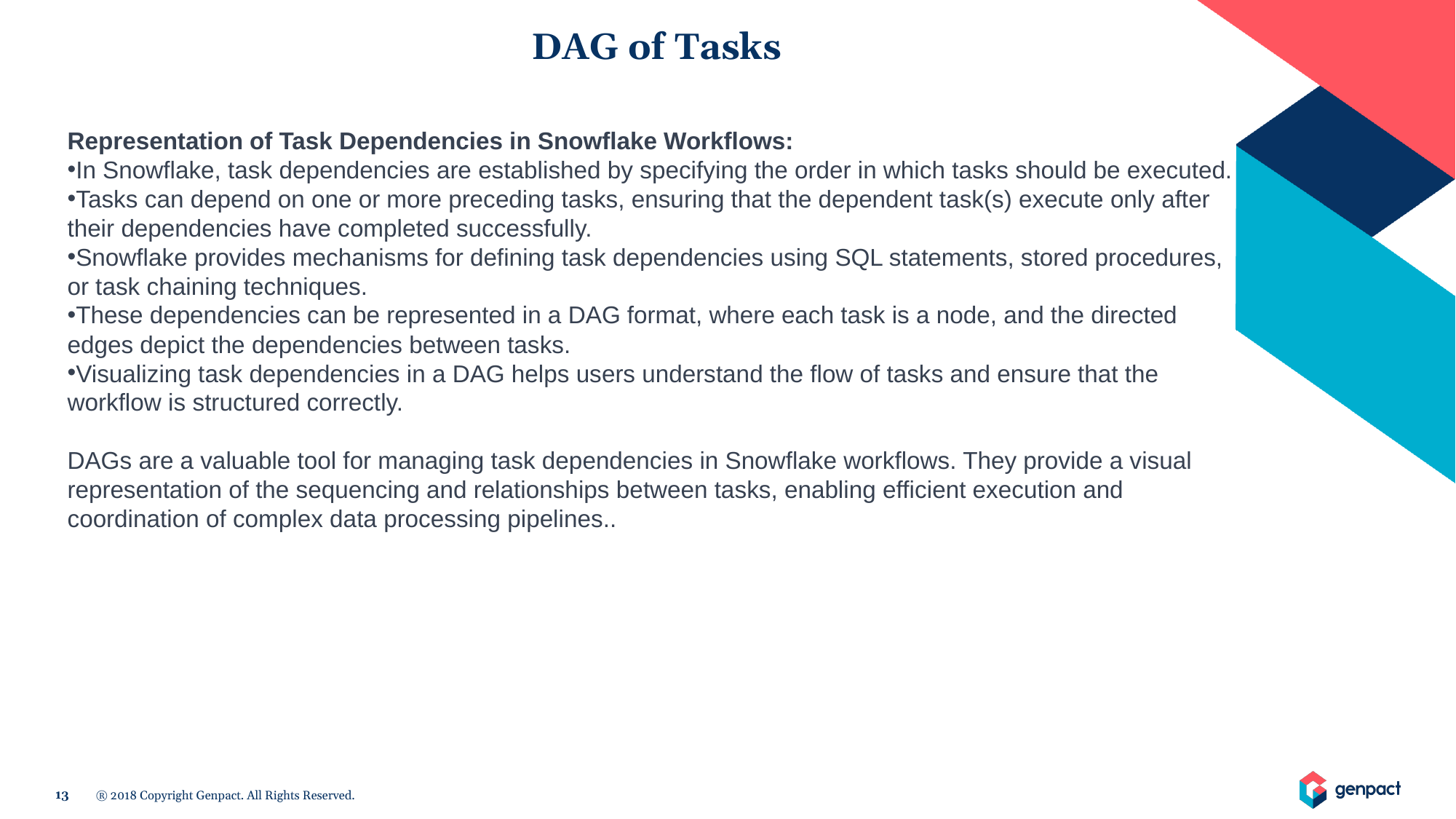

DAG of Tasks
Representation of Task Dependencies in Snowflake Workflows:
In Snowflake, task dependencies are established by specifying the order in which tasks should be executed.
Tasks can depend on one or more preceding tasks, ensuring that the dependent task(s) execute only after their dependencies have completed successfully.
Snowflake provides mechanisms for defining task dependencies using SQL statements, stored procedures, or task chaining techniques.
These dependencies can be represented in a DAG format, where each task is a node, and the directed edges depict the dependencies between tasks.
Visualizing task dependencies in a DAG helps users understand the flow of tasks and ensure that the workflow is structured correctly.

DAGs are a valuable tool for managing task dependencies in Snowflake workflows. They provide a visual representation of the sequencing and relationships between tasks, enabling efficient execution and coordination of complex data processing pipelines..